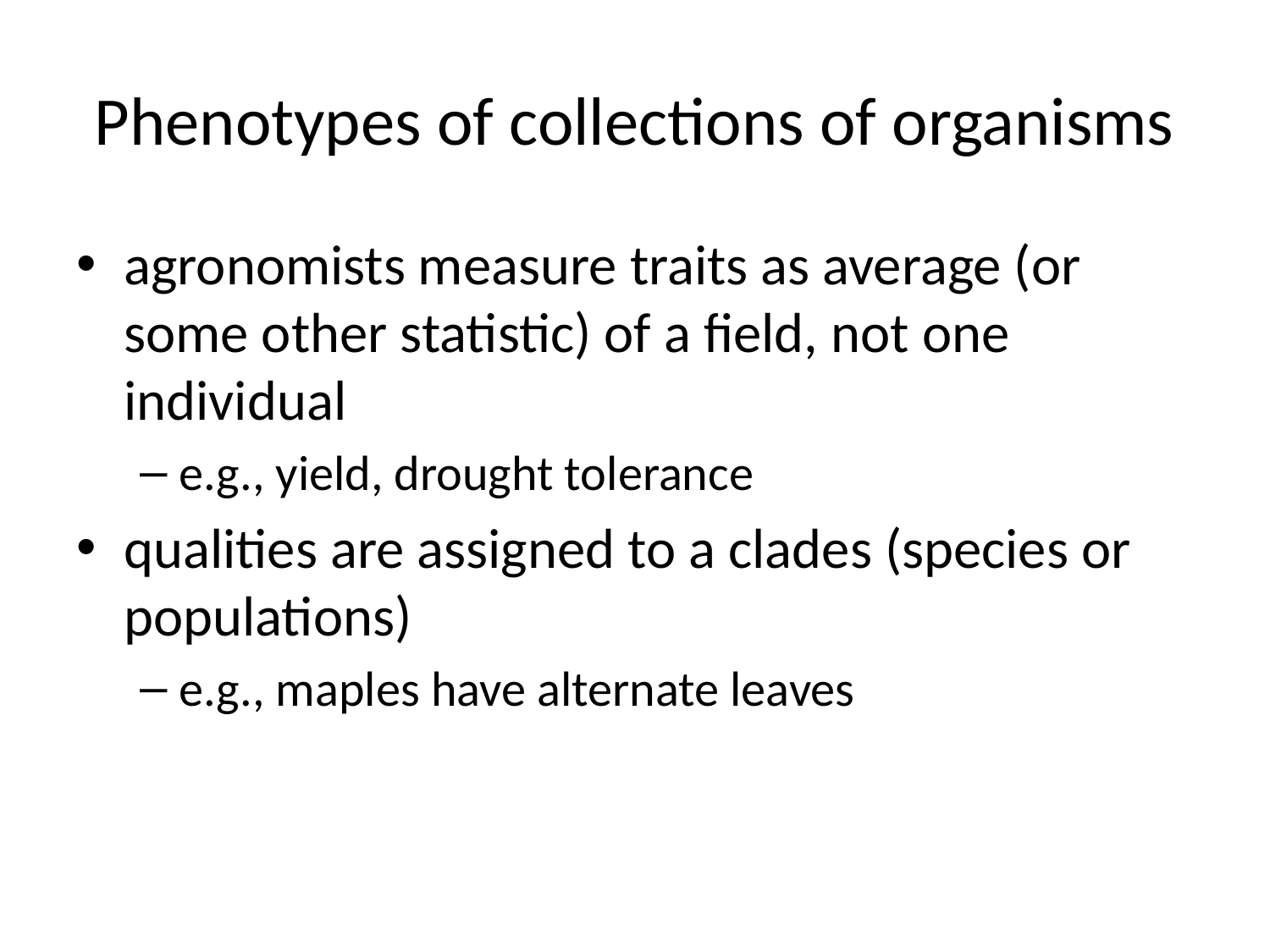

# Phenotypes of collections of organisms
agronomists measure traits as average (or some other statistic) of a field, not one individual
e.g., yield, drought tolerance
qualities are assigned to a clades (species or populations)
e.g., maples have alternate leaves